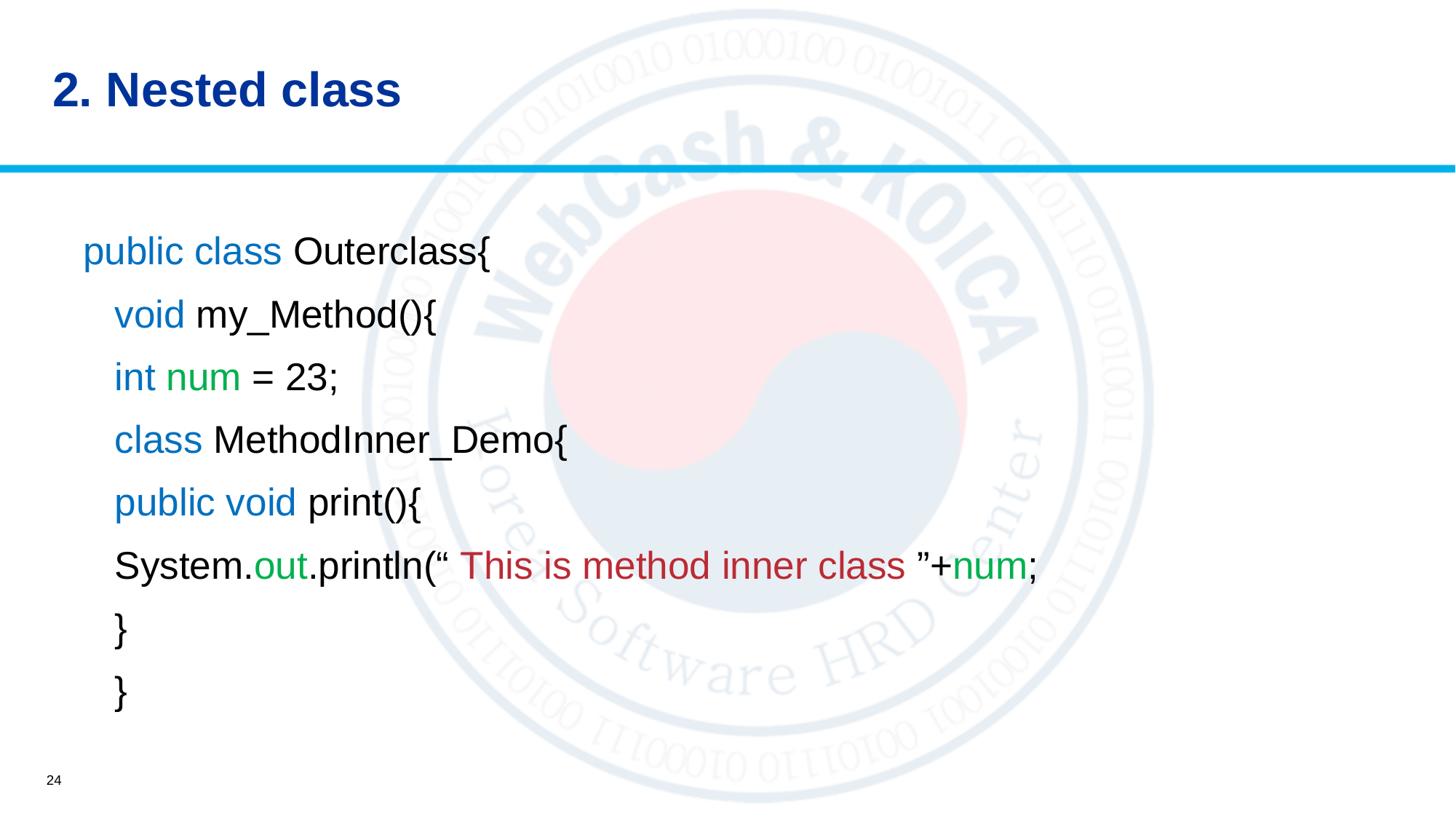

# 2. Nested class
public class Outerclass{
	void my_Method(){
		int num = 23;
		class MethodInner_Demo{
			public void print(){
				System.out.println(“ This is method inner class ”+num;
		}
	}

24